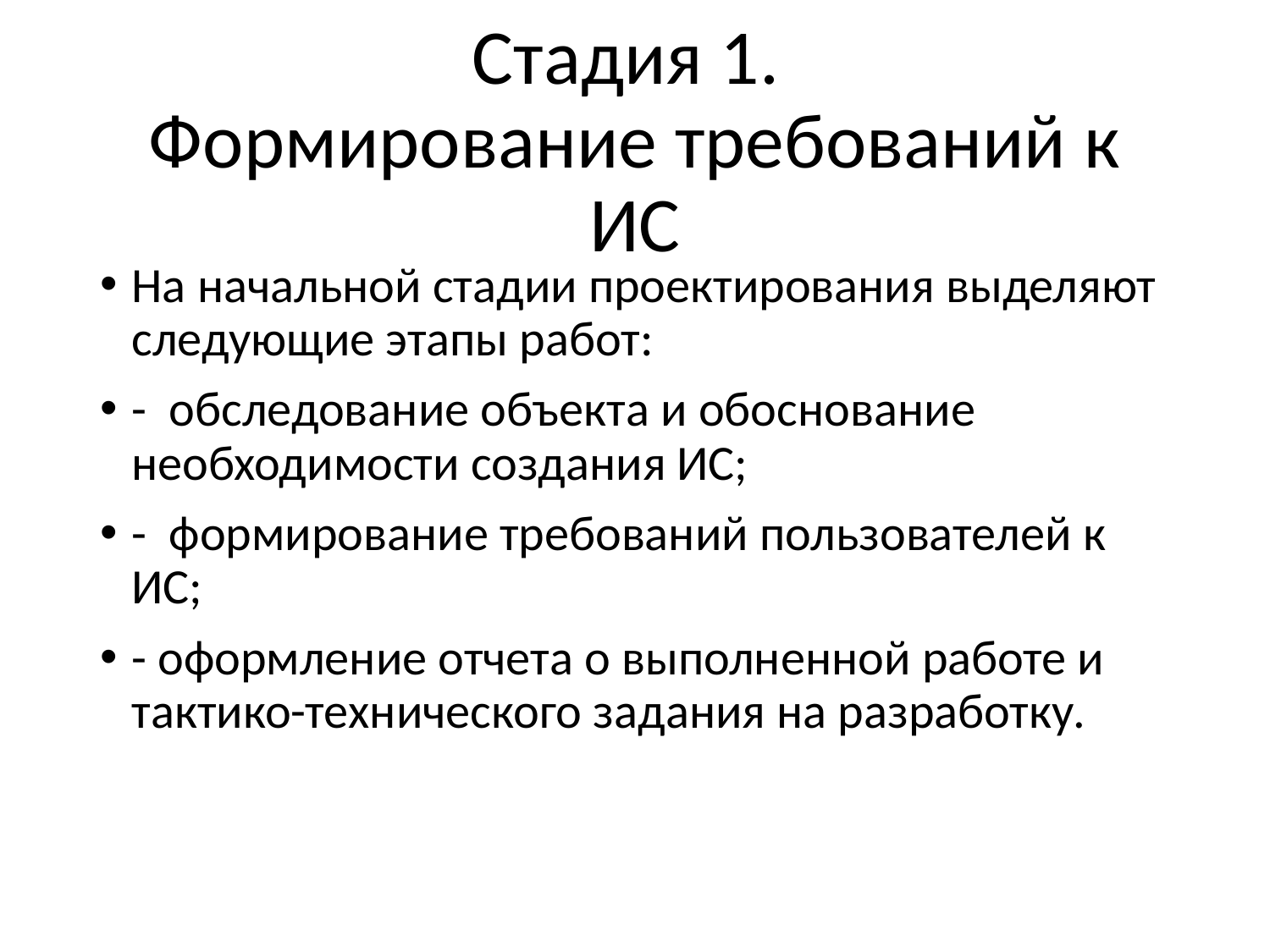

# Стадия 1. Формирование требований к ИС
На начальной стадии проектирования выделяют следующие этапы работ:
-  обследование объекта и обоснование необходимости создания ИС;
-  формирование требований пользователей к ИС;
- оформление отчета о выполненной работе и тактико-технического задания на разработку.